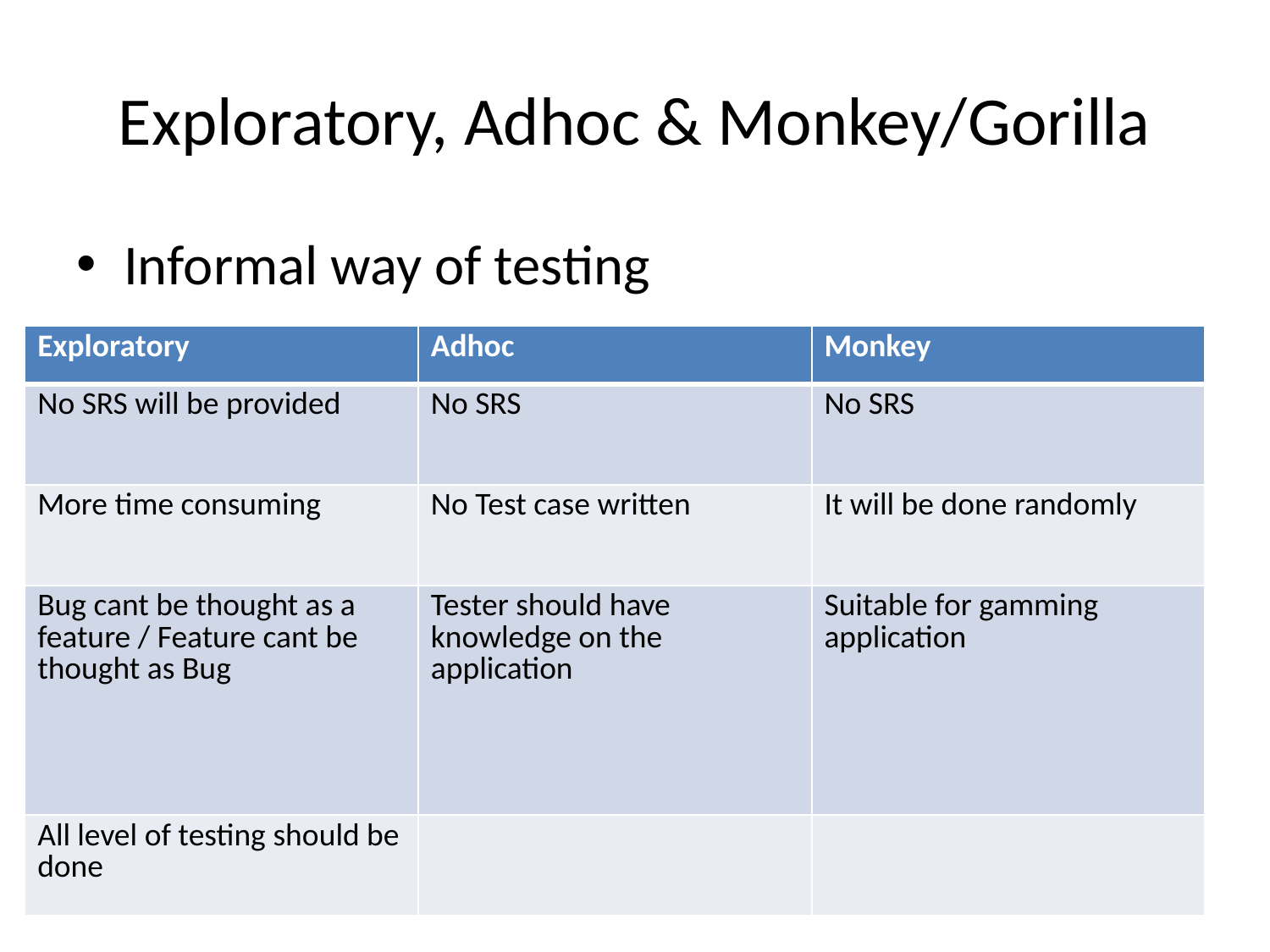

# Exploratory, Adhoc & Monkey/Gorilla
Informal way of testing
| Exploratory | Adhoc | Monkey |
| --- | --- | --- |
| No SRS will be provided | No SRS | No SRS |
| More time consuming | No Test case written | It will be done randomly |
| Bug cant be thought as a feature / Feature cant be thought as Bug | Tester should have knowledge on the application | Suitable for gamming application |
| All level of testing should be done |  |  |